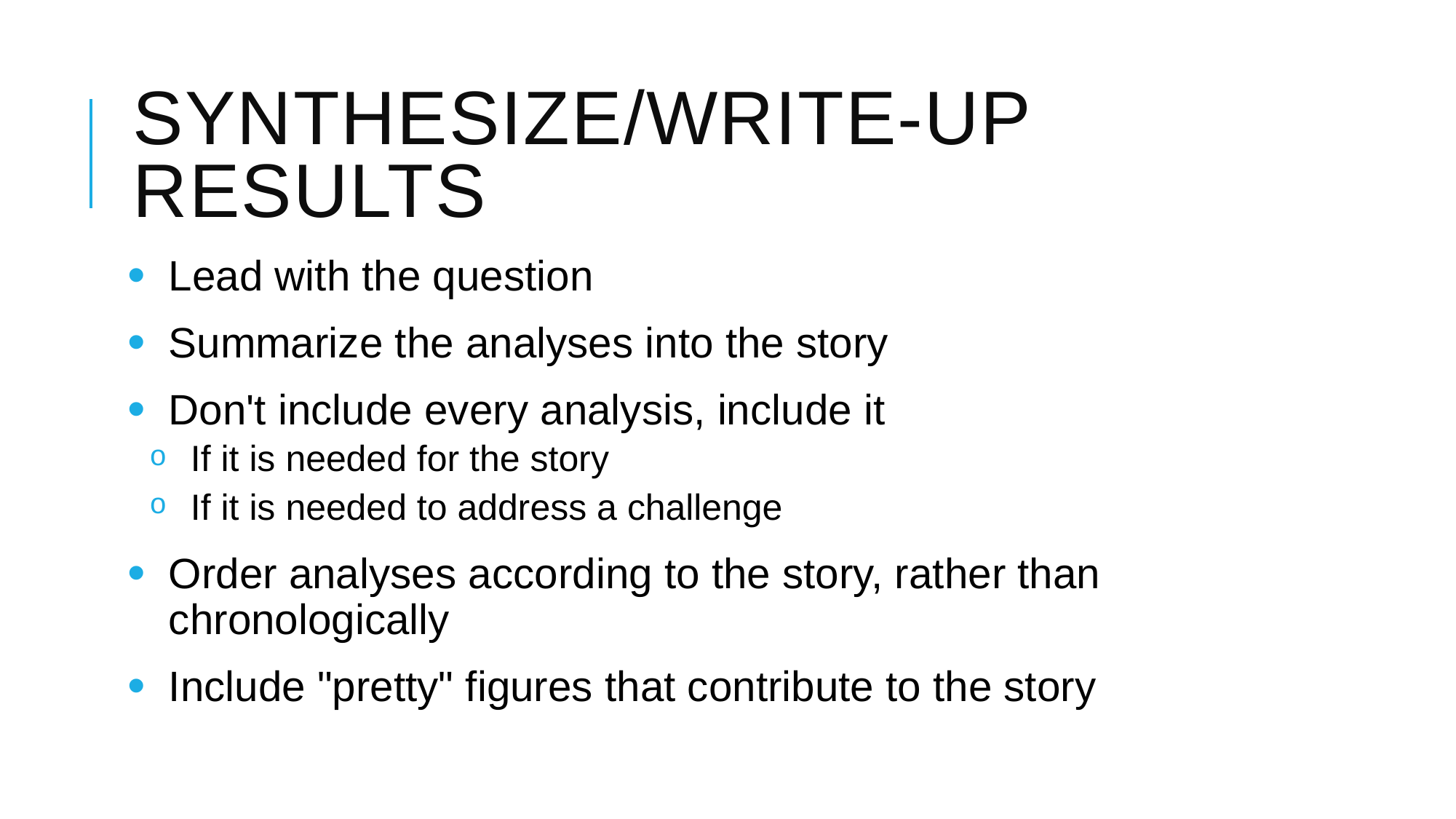

# Synthesize/write-up results
Lead with the question
Summarize the analyses into the story
Don't include every analysis, include it
If it is needed for the story
If it is needed to address a challenge
Order analyses according to the story, rather than chronologically
Include "pretty" figures that contribute to the story